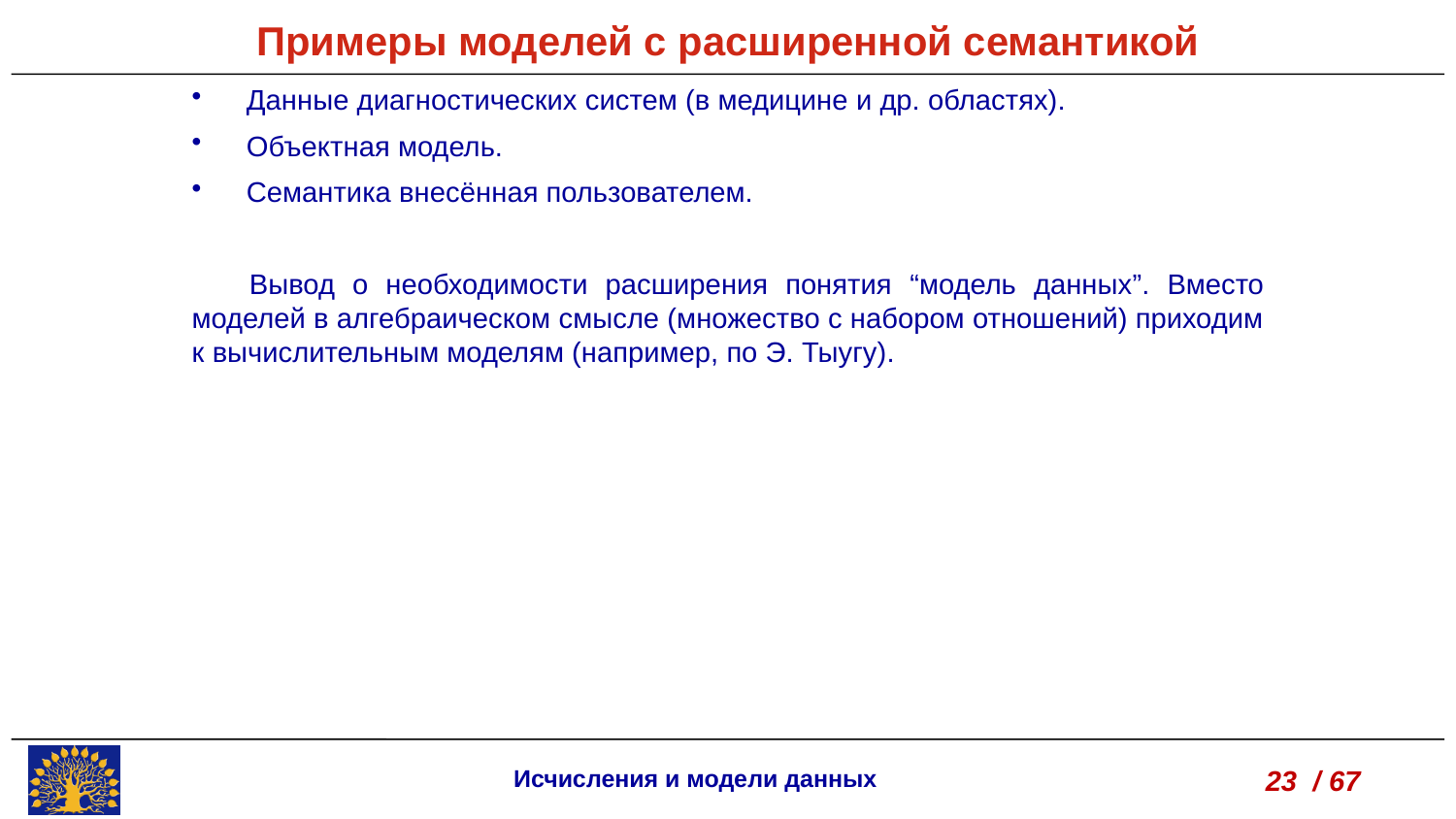

Примеры моделей с расширенной семантикой
Данные диагностических систем (в медицине и др. областях).
Объектная модель.
Семантика внесённая пользователем.

Вывод о необходимости расширения понятия “модель данных”. Вместо моделей в алгебраическом смысле (множество с набором отношений) приходим к вычислительным моделям (например, по Э. Тыугу).